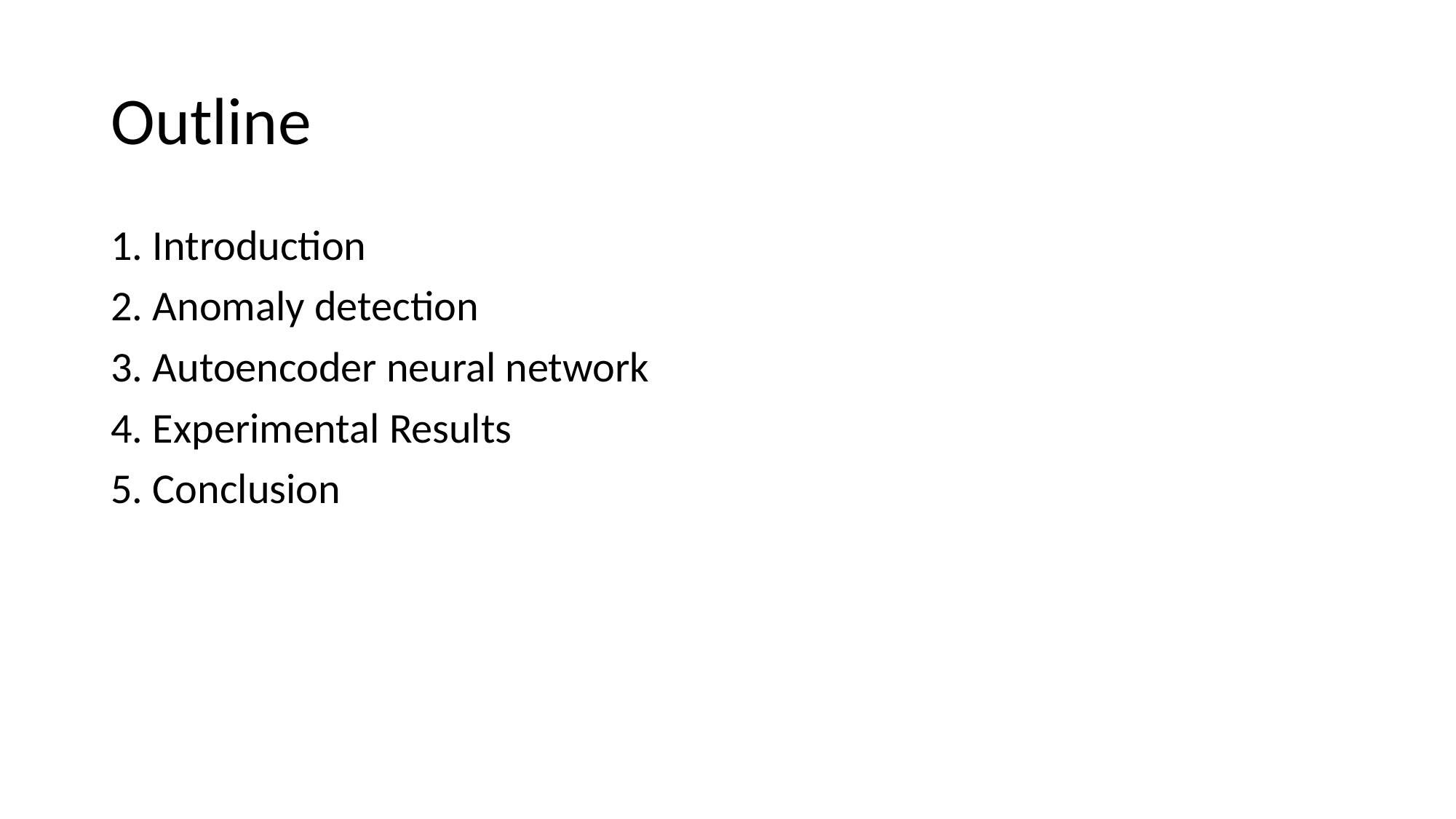

# Outline
1. Introduction
2. Anomaly detection
3. Autoencoder neural network
4. Experimental Results
5. Conclusion
6. Reference
1. Introduction
2. Anomaly detection
3. Autoencoder neural network
4. Experimental Results
5. Conclusion